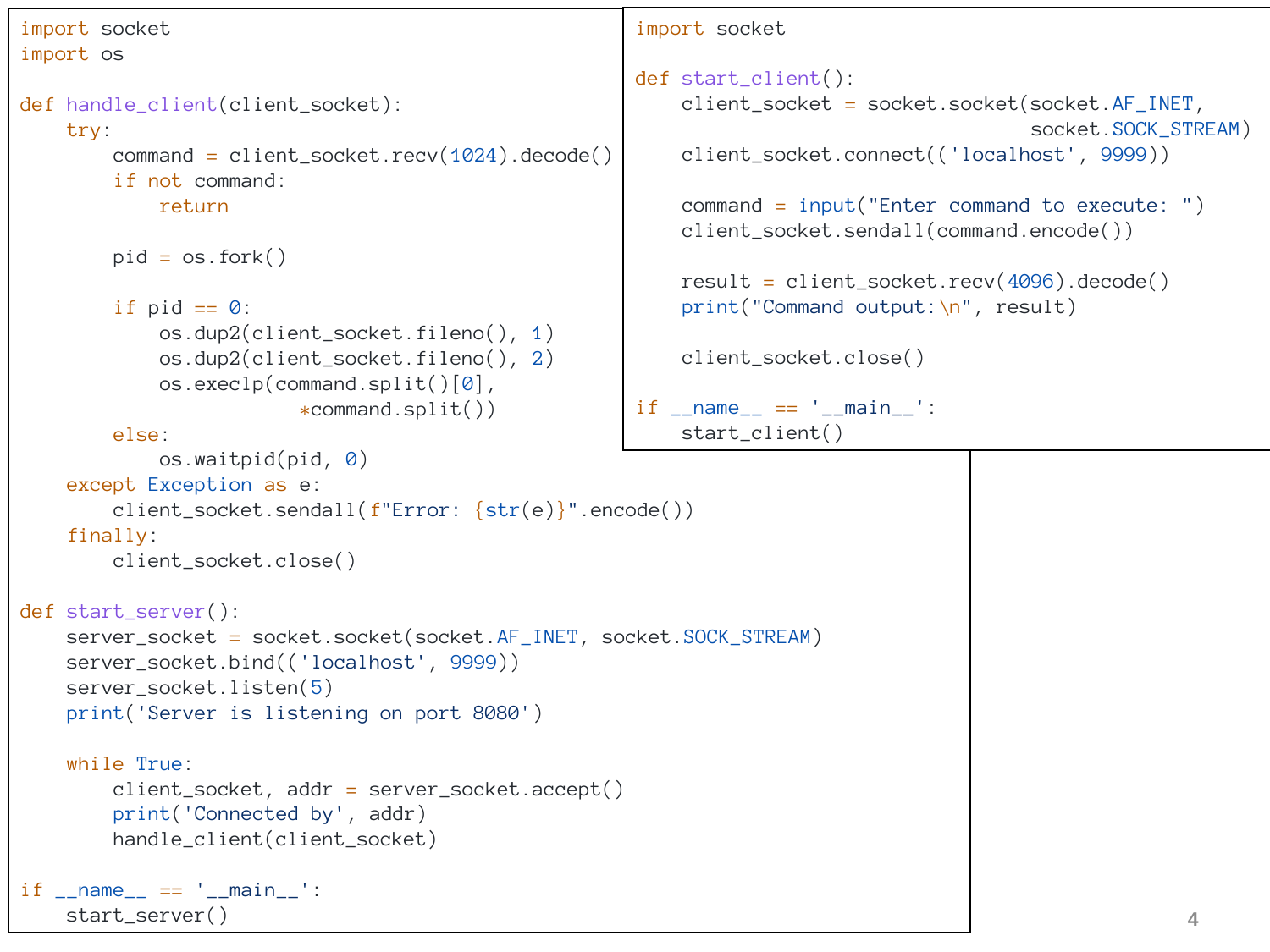

import socket
def start_client():
    client_socket = socket.socket(socket.AF_INET,
                                  socket.SOCK_STREAM)
    client_socket.connect(('localhost', 9999))

    command = input("Enter command to execute: ")
    client_socket.sendall(command.encode())

    result = client_socket.recv(4096).decode()
    print("Command output:\n", result)

    client_socket.close()
if __name__ == '__main__':
    start_client()
import socket
import os
def handle_client(client_socket):
    try:
        command = client_socket.recv(1024).decode()
        if not command:
            return

        pid = os.fork()

        if pid == 0:
            os.dup2(client_socket.fileno(), 1)
            os.dup2(client_socket.fileno(), 2)
            os.execlp(command.split()[0],
                        *command.split())
        else:
            os.waitpid(pid, 0)
    except Exception as e:
        client_socket.sendall(f"Error: {str(e)}".encode())
    finally:
        client_socket.close()
def start_server():
    server_socket = socket.socket(socket.AF_INET, socket.SOCK_STREAM)
    server_socket.bind(('localhost', 9999))
    server_socket.listen(5)
    print('Server is listening on port 8080')
    while True:
        client_socket, addr = server_socket.accept()
        print('Connected by', addr)
        handle_client(client_socket)
if __name__ == '__main__':
    start_server()
Linux Programming
4